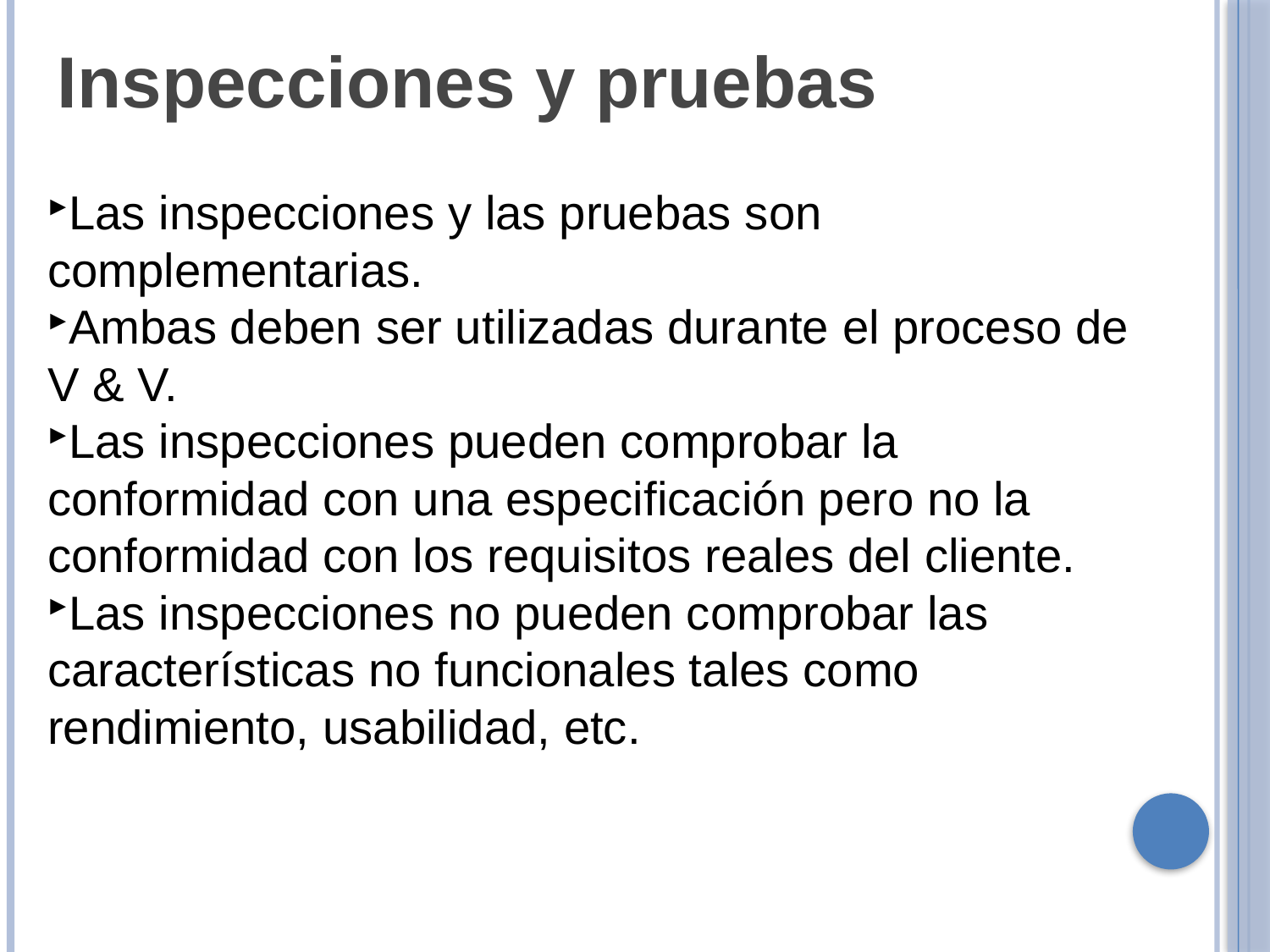

Inspecciones y pruebas
Las inspecciones y las pruebas son complementarias.
Ambas deben ser utilizadas durante el proceso de V & V.
Las inspecciones pueden comprobar la conformidad con una especificación pero no la conformidad con los requisitos reales del cliente.
Las inspecciones no pueden comprobar las características no funcionales tales como rendimiento, usabilidad, etc.